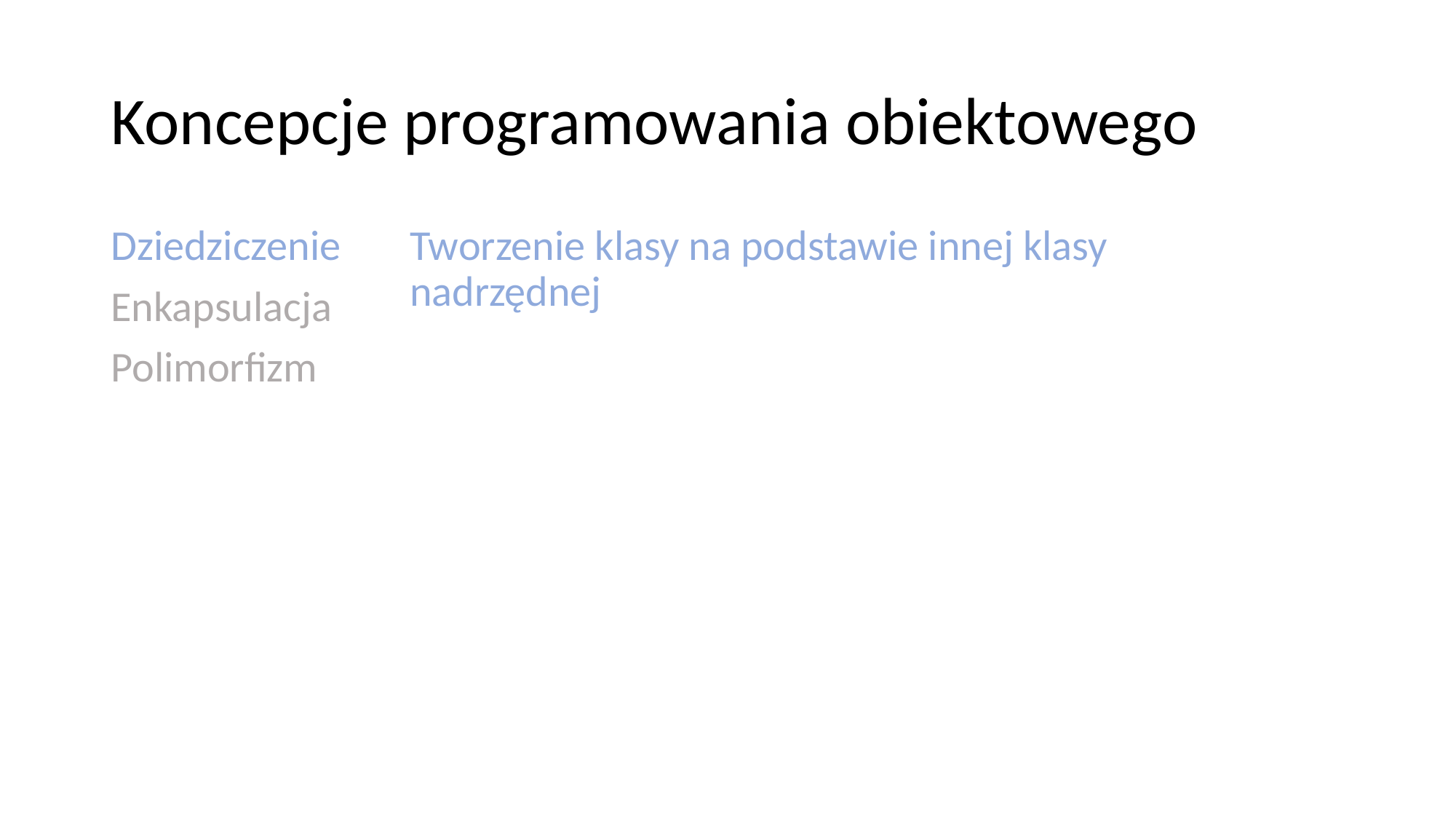

# Koncepcje programowania obiektowego
Dziedziczenie
Enkapsulacja
Polimorfizm
Tworzenie klasy na podstawie innej klasy nadrzędnej